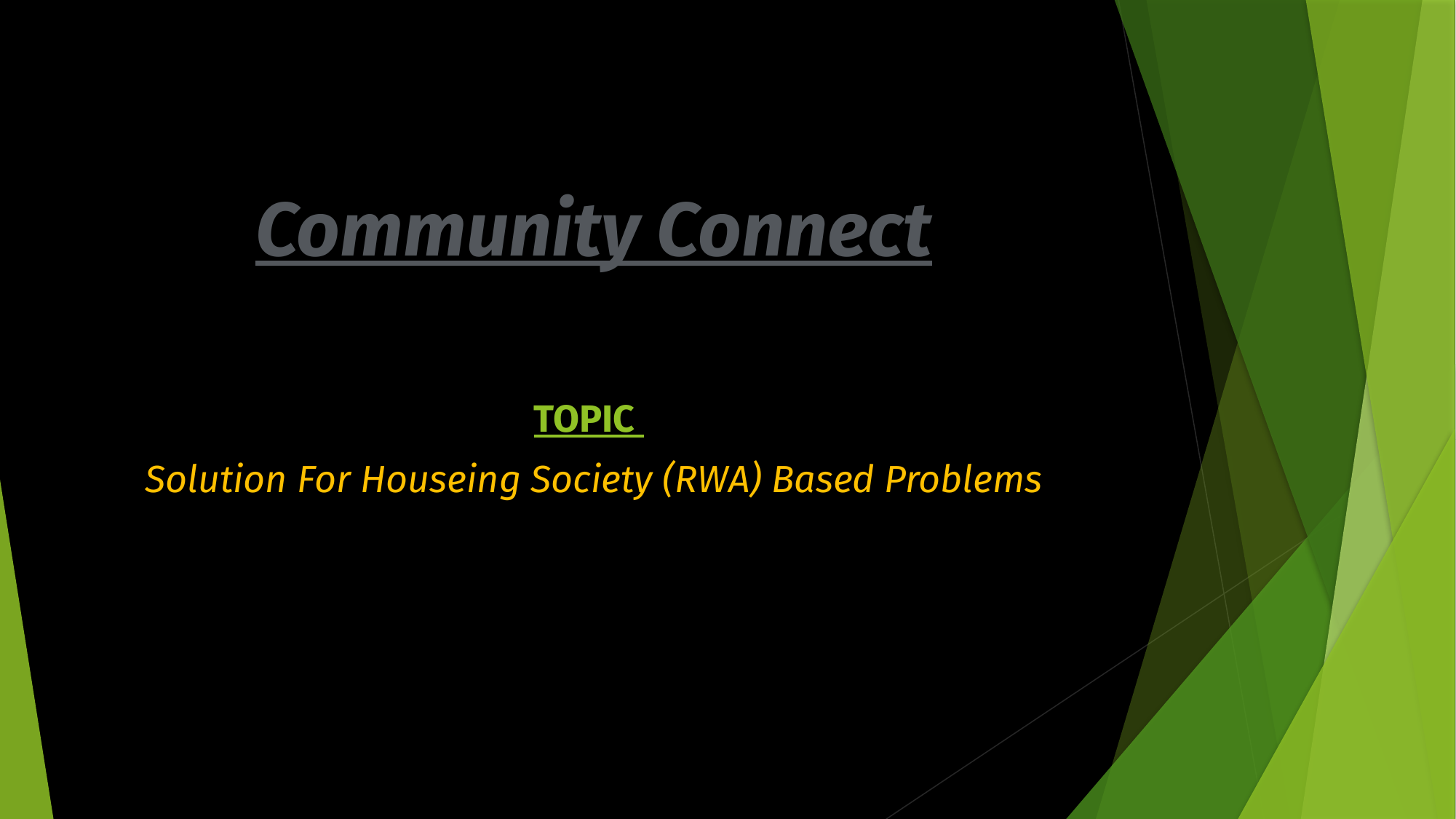

# Community Connect
TOPIC
Solution For Houseing Society (RWA) Based Problems